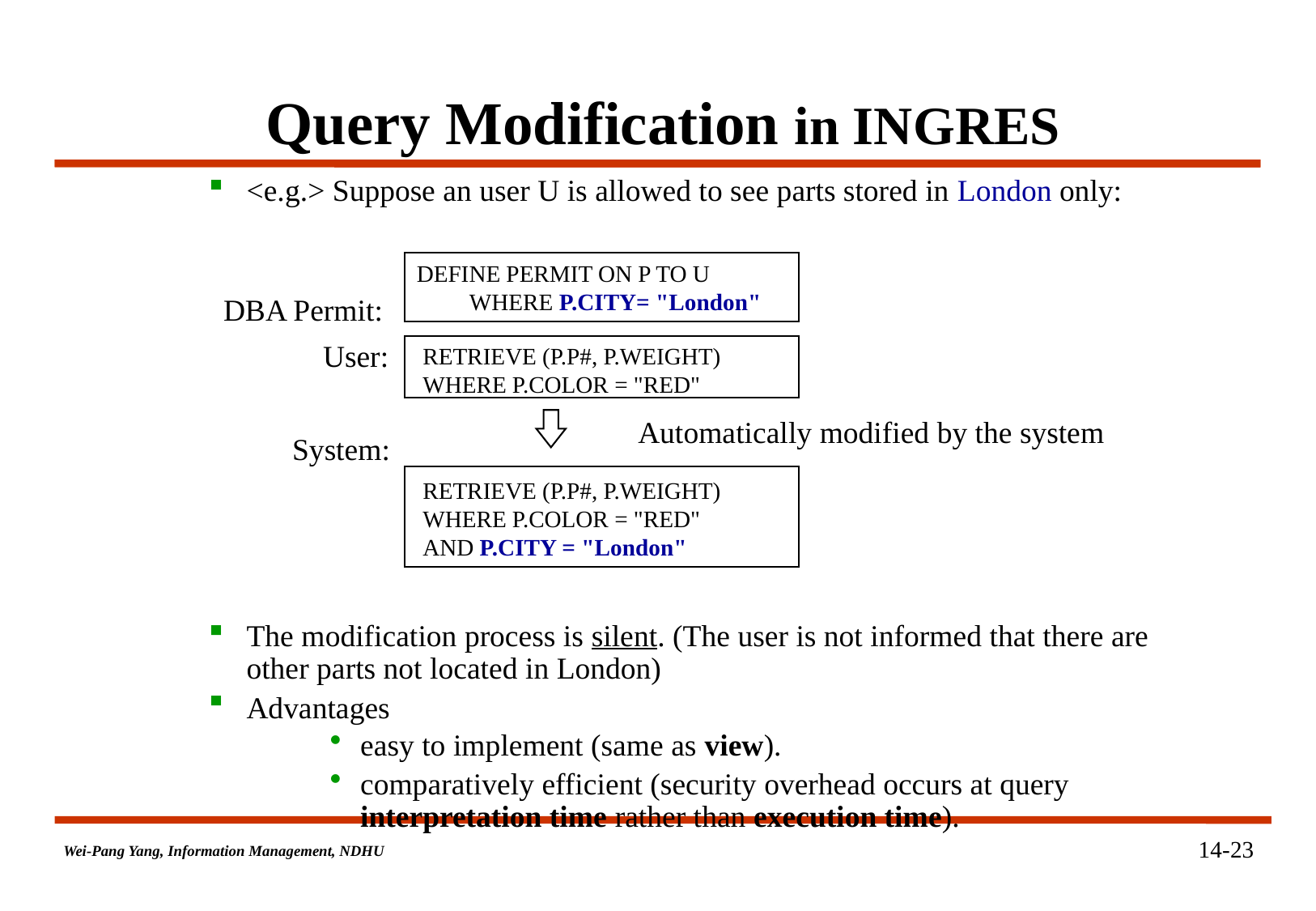

# Query Modification in INGRES
<e.g.> Suppose an user U is allowed to see parts stored in London only:

The modification process is silent. (The user is not informed that there are other parts not located in London)
Advantages
easy to implement (same as view).
comparatively efficient (security overhead occurs at query interpretation time rather than execution time).

               DBA Permit:
                          User:

                      System:

DEFINE PERMIT ON P TO U
         WHERE P.CITY= "London"
RETRIEVE (P.P#, P.WEIGHT)
WHERE P.COLOR = "RED"

                            Automatically modified by the system

RETRIEVE (P.P#, P.WEIGHT)
WHERE P.COLOR = "RED"
AND P.CITY = "London"

14-23